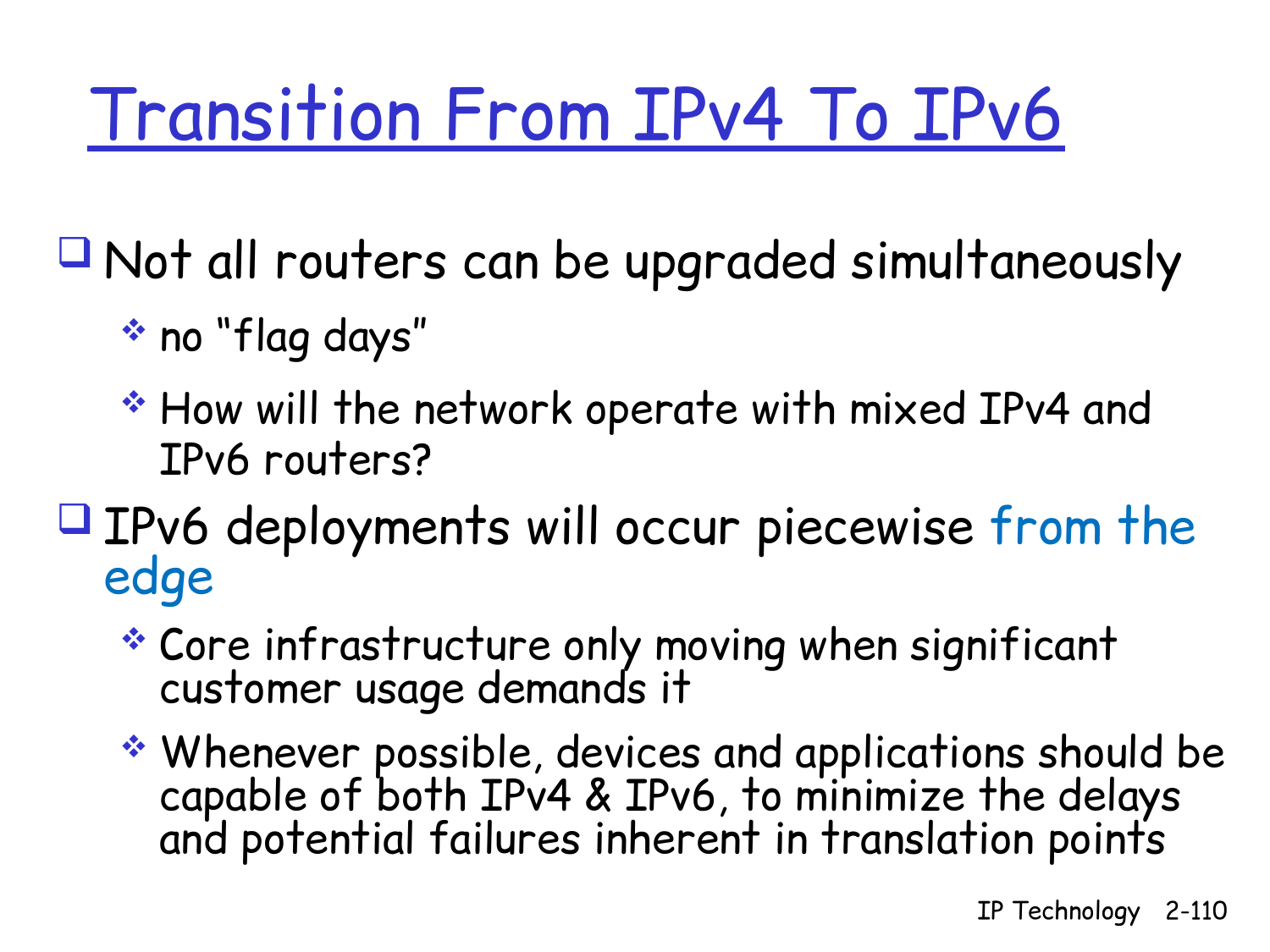

# Transition From IPv4 To IPv6
Not all routers can be upgraded simultaneously
no “flag days”
How will the network operate with mixed IPv4 and IPv6 routers?
IPv6 deployments will occur piecewise from the edge
Core infrastructure only moving when significant customer usage demands it
Whenever possible, devices and applications should be capable of both IPv4 & IPv6, to minimize the delays and potential failures inherent in translation points
IP Technology
2-110